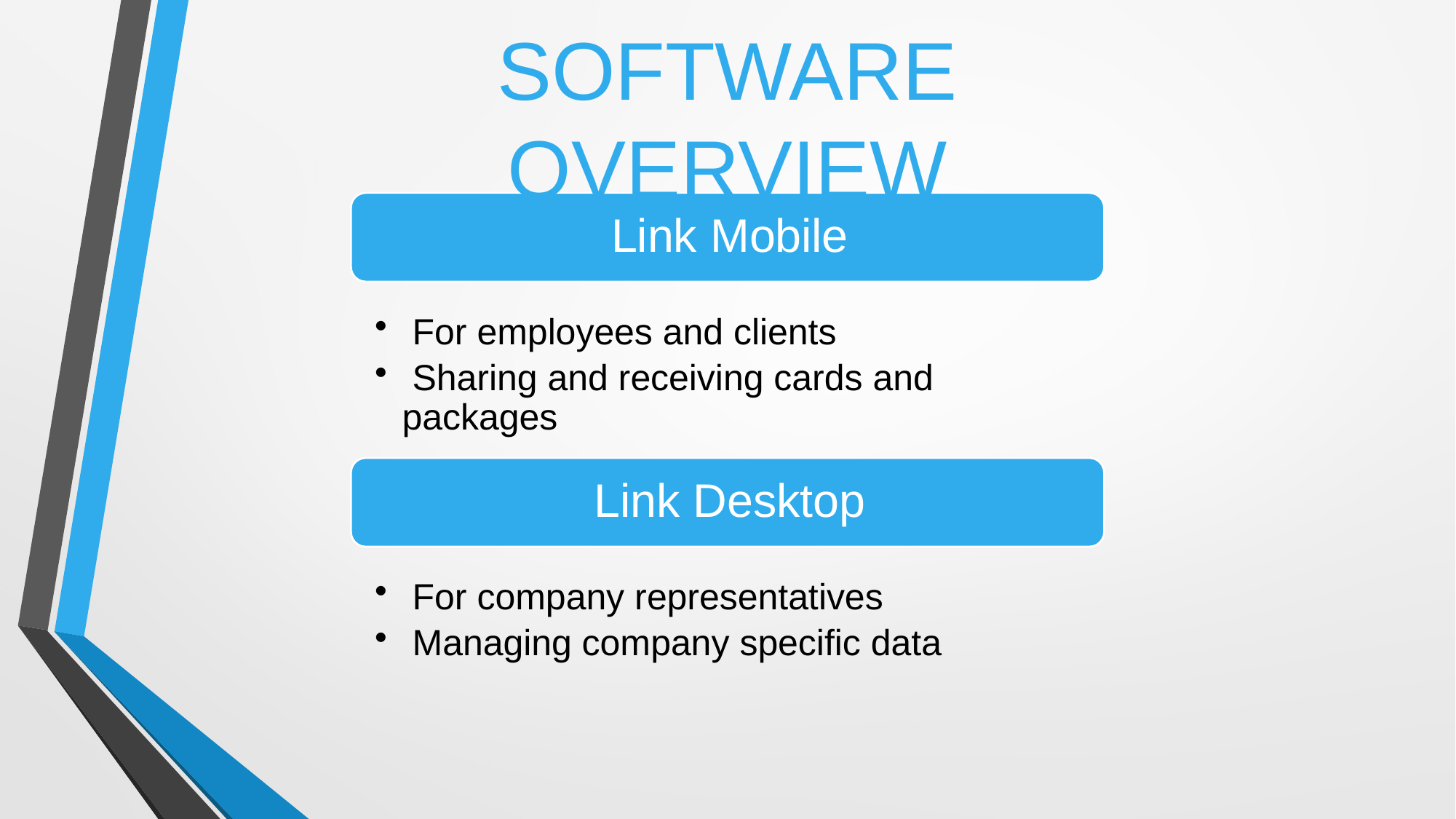

SOFTWARE OVERVIEW
Link Mobile
 For employees and clients
 Sharing and receiving cards and packages

Link Desktop
 For company representatives
 Managing company specific data